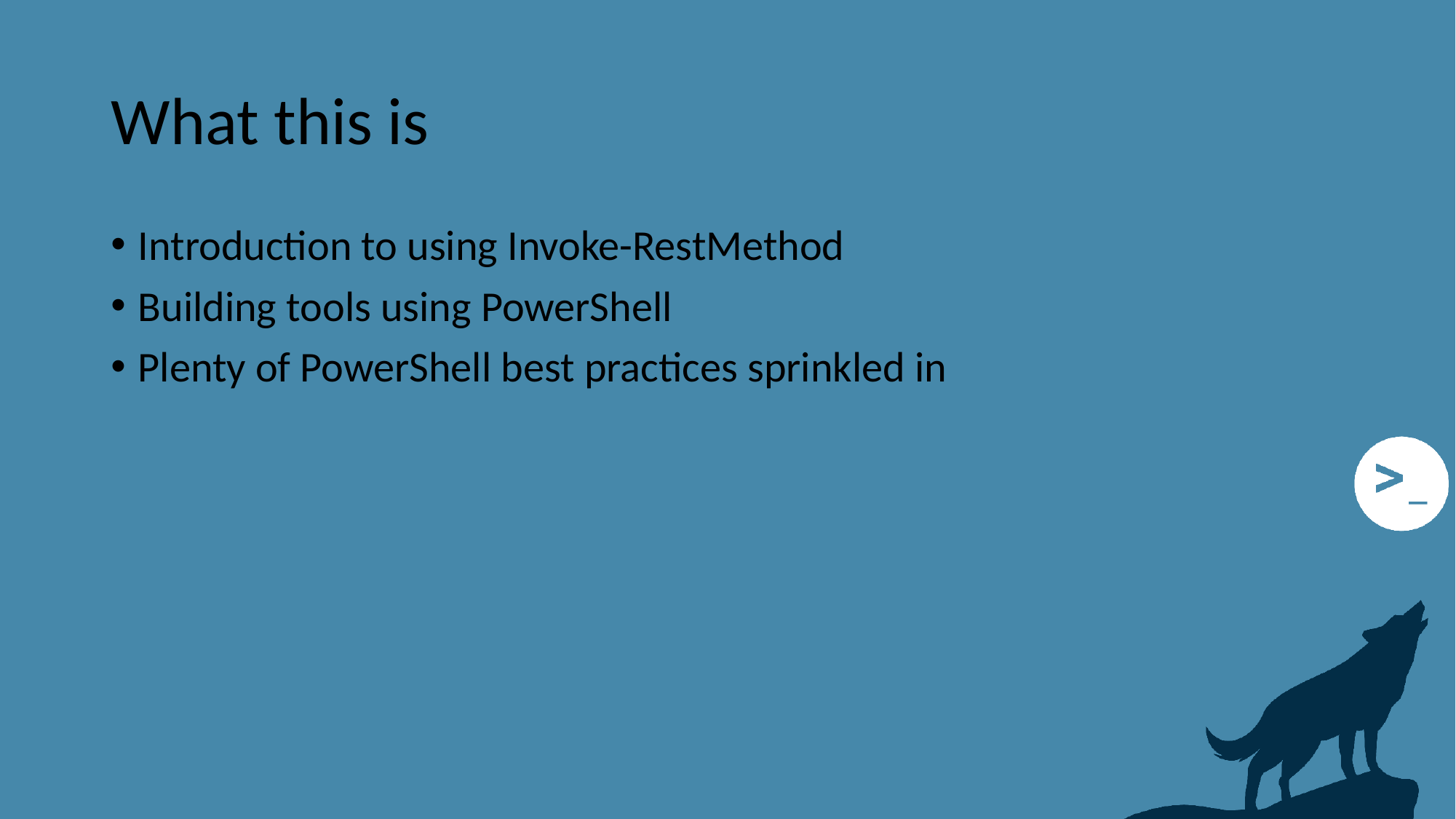

# What this is
Introduction to using Invoke-RestMethod
Building tools using PowerShell
Plenty of PowerShell best practices sprinkled in